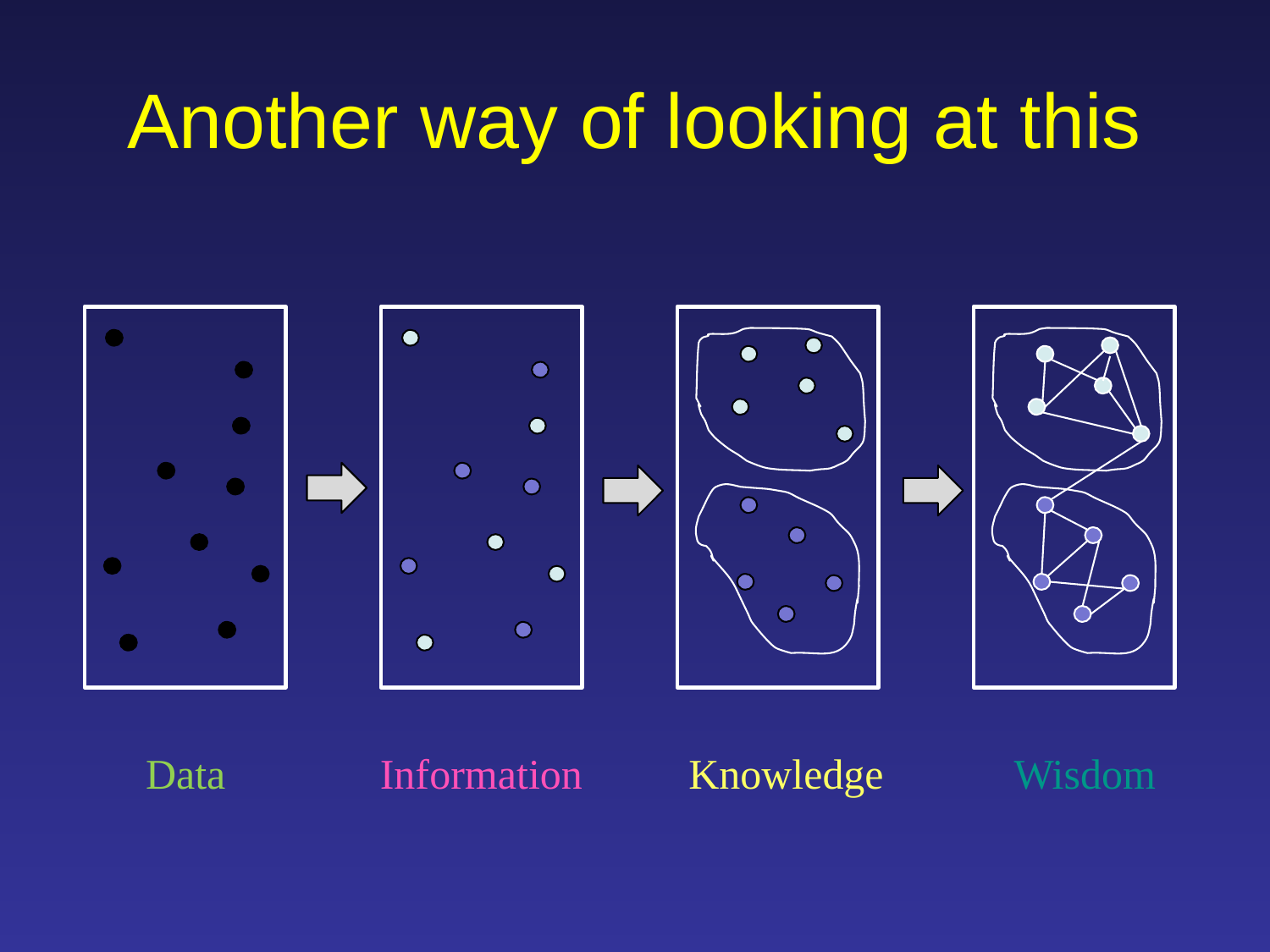

# Another way of looking at this

Data
Information
Knowledge
Wisdom